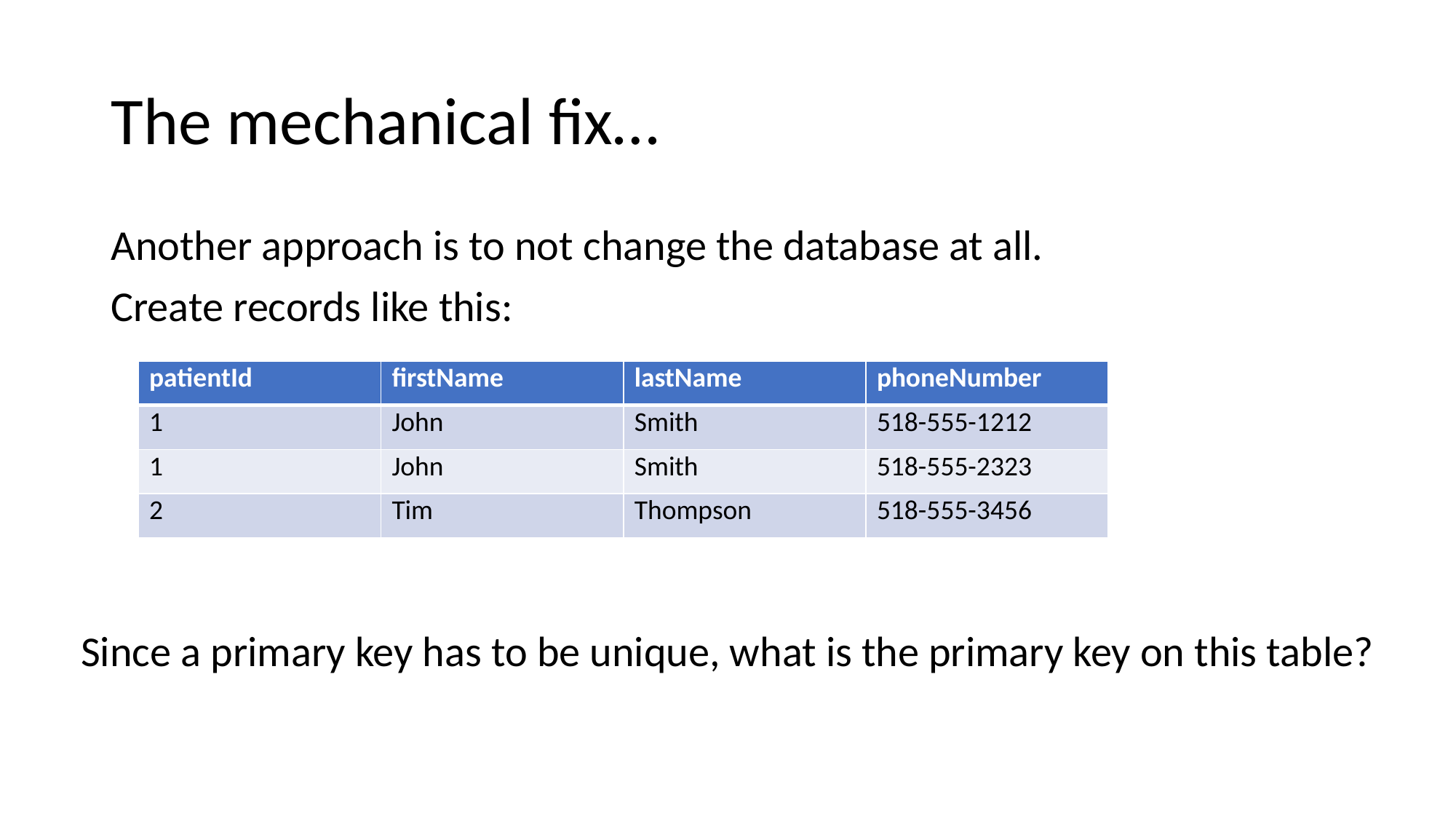

# The mechanical fix…
Another approach is to not change the database at all.
Create records like this:

| patientId | firstName | lastName | phoneNumber |
| --- | --- | --- | --- |
| 1 | John | Smith | 518-555-1212 |
| 1 | John | Smith | 518-555-2323 |
| 2 | Tim | Thompson | 518-555-3456 |
Since a primary key has to be unique, what is the primary key on this table?